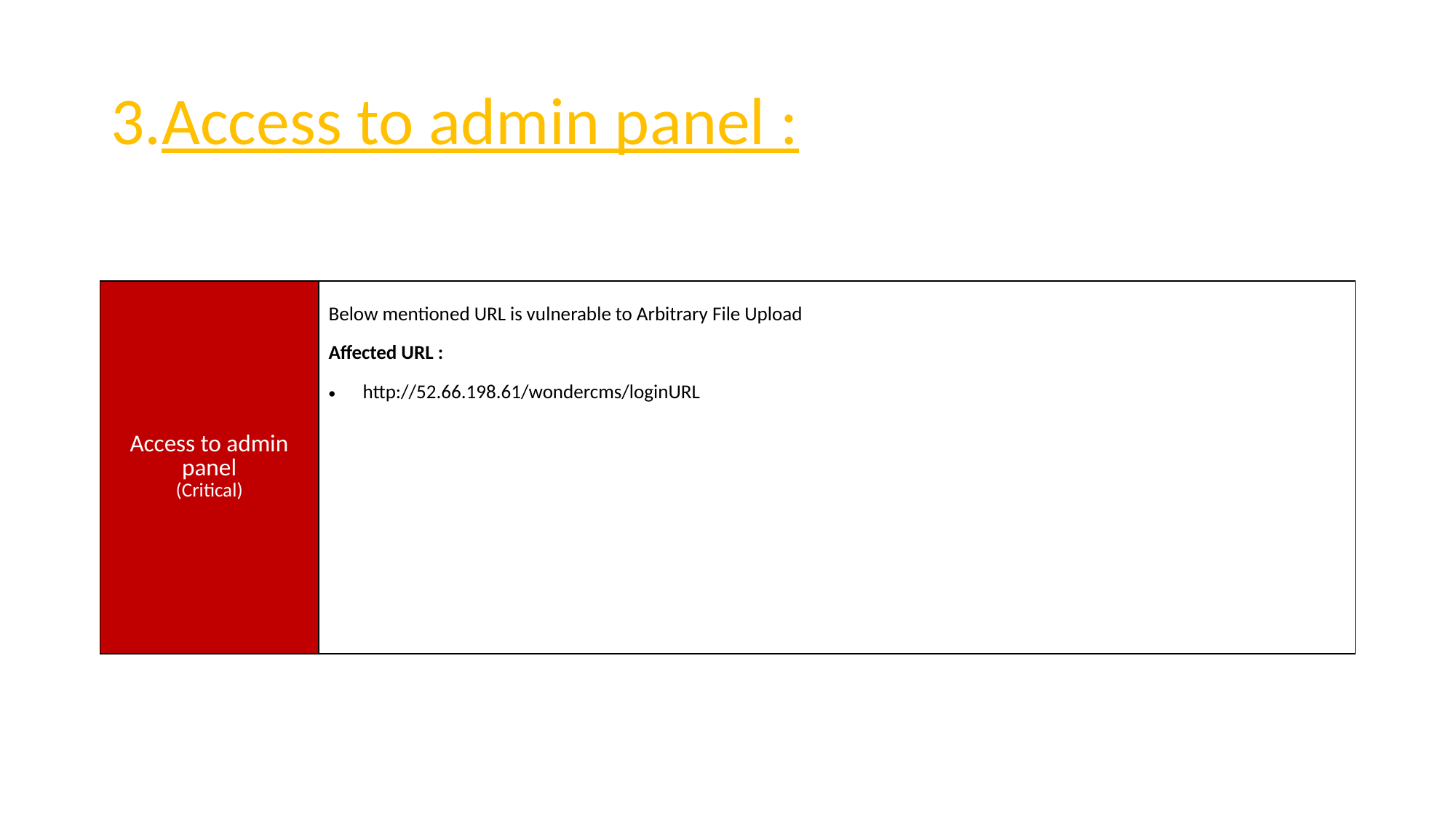

# 3.Access to admin panel :
|  |  |
| --- | --- |
| Access to admin panel (Critical) | Below mentioned URL is vulnerable to Arbitrary File Upload Affected URL : http://52.66.198.61/wondercms/loginURL |